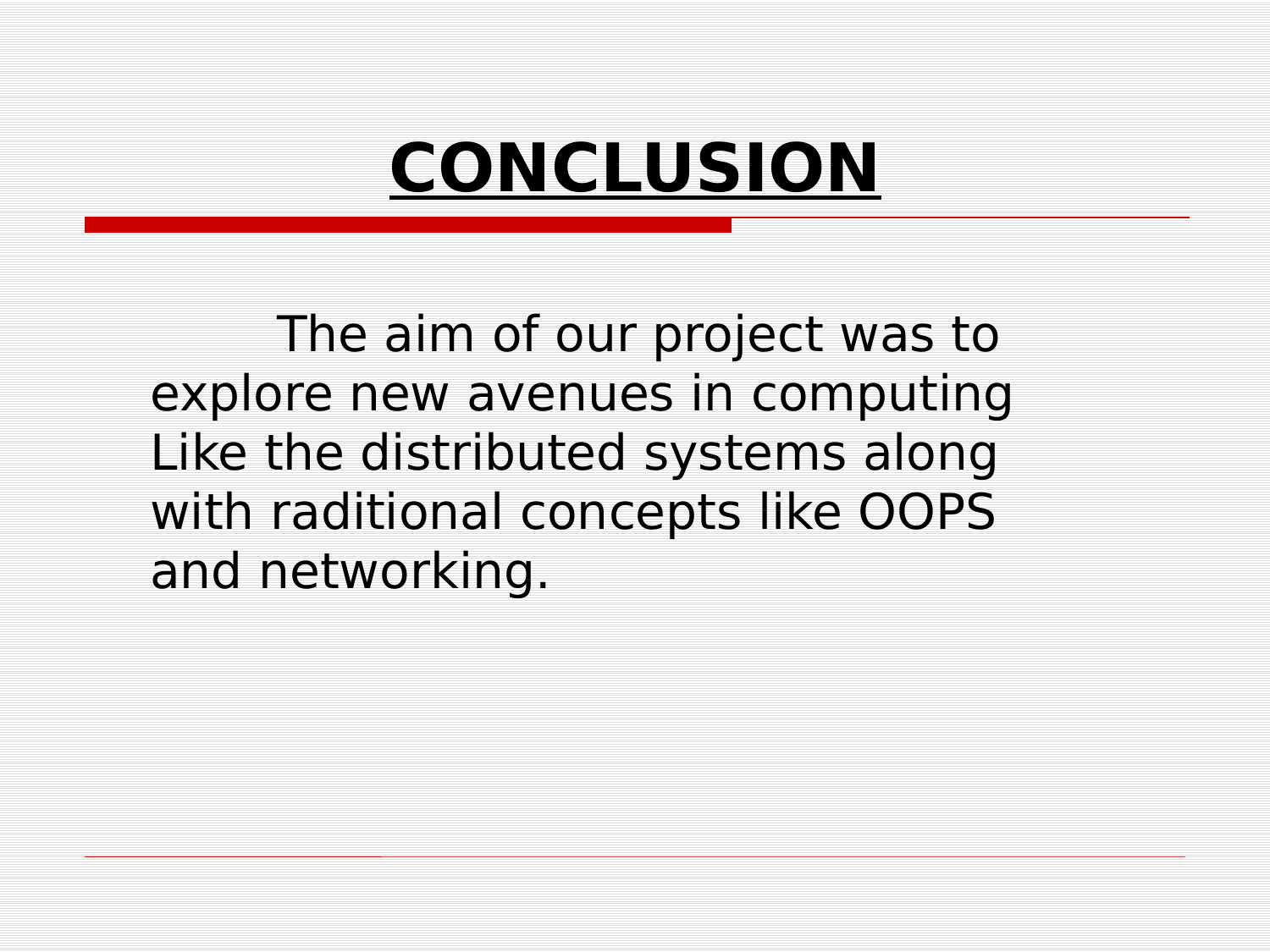

# CONCLUSION
	The aim of our project was to explore new avenues in computing
Like the distributed systems along with raditional concepts like OOPS
and networking.